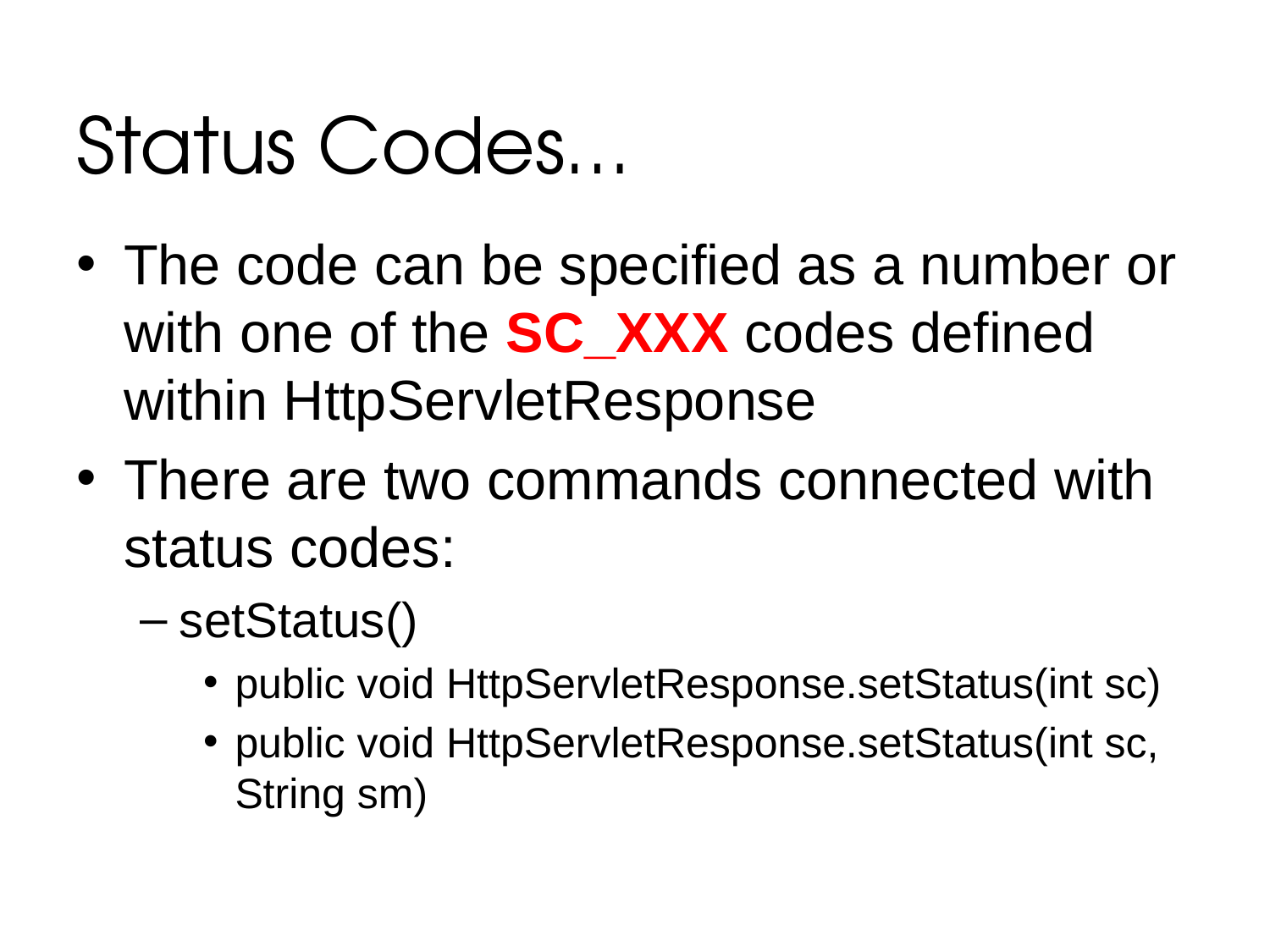

# Status Codes…
The code can be specified as a number or with one of the SC_XXX codes defined within HttpServletResponse
There are two commands connected with status codes:
setStatus()
public void HttpServletResponse.setStatus(int sc)
public void HttpServletResponse.setStatus(int sc, String sm)